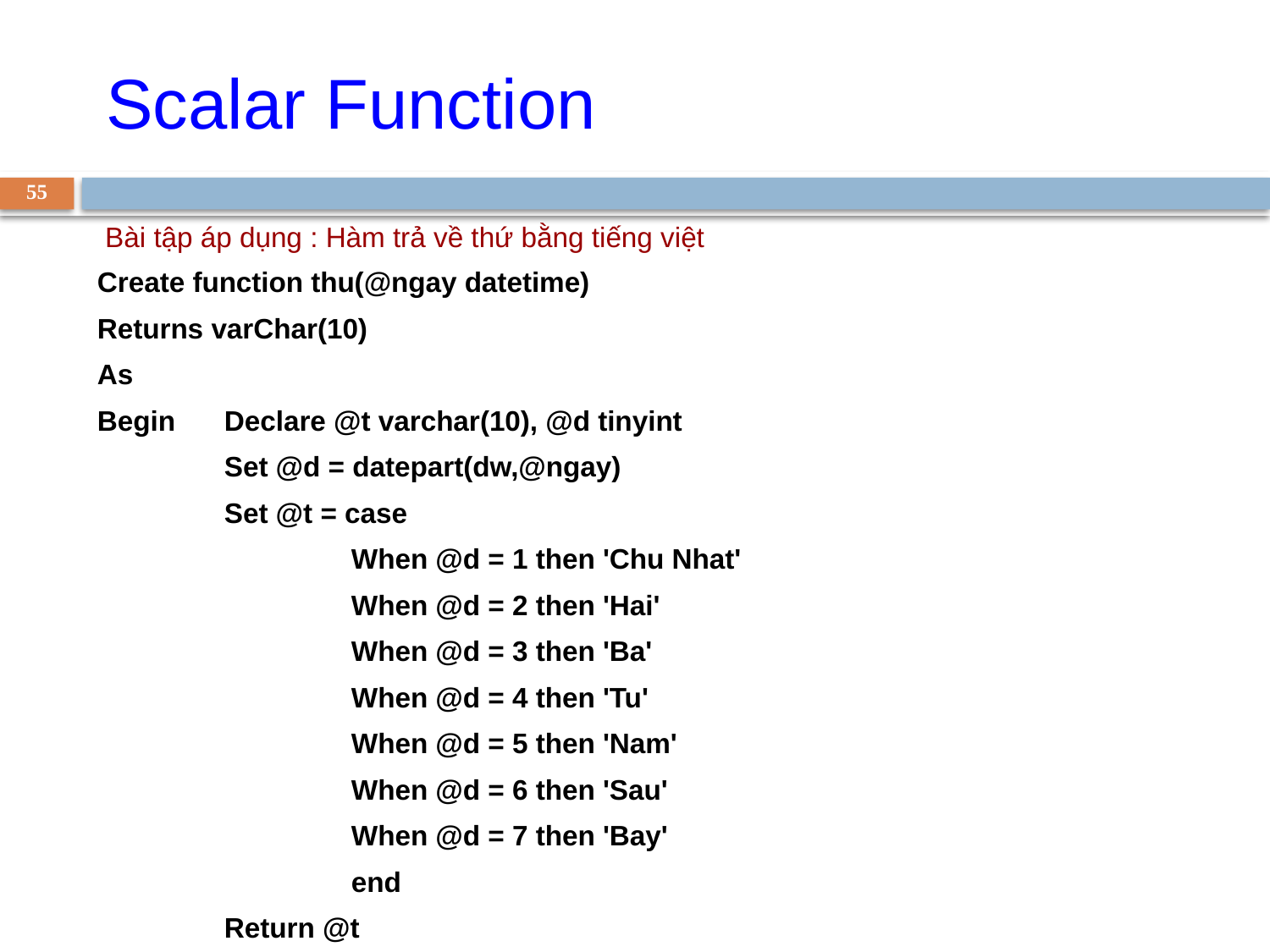

Scalar Function
55
 Bài tập áp dụng : Hàm trả về thứ bằng tiếng việt
Create function thu(@ngay datetime)
Returns varChar(10)
As
Begin	Declare @t varchar(10), @d tinyint
	Set @d = datepart(dw,@ngay)
	Set @t = case
		When @d = 1 then 'Chu Nhat'
		When @d = 2 then 'Hai'
		When @d = 3 then 'Ba'
		When @d = 4 then 'Tu'
		When @d = 5 then 'Nam'
		When @d = 6 then 'Sau'
		When @d = 7 then 'Bay'
		end
	Return @t
end